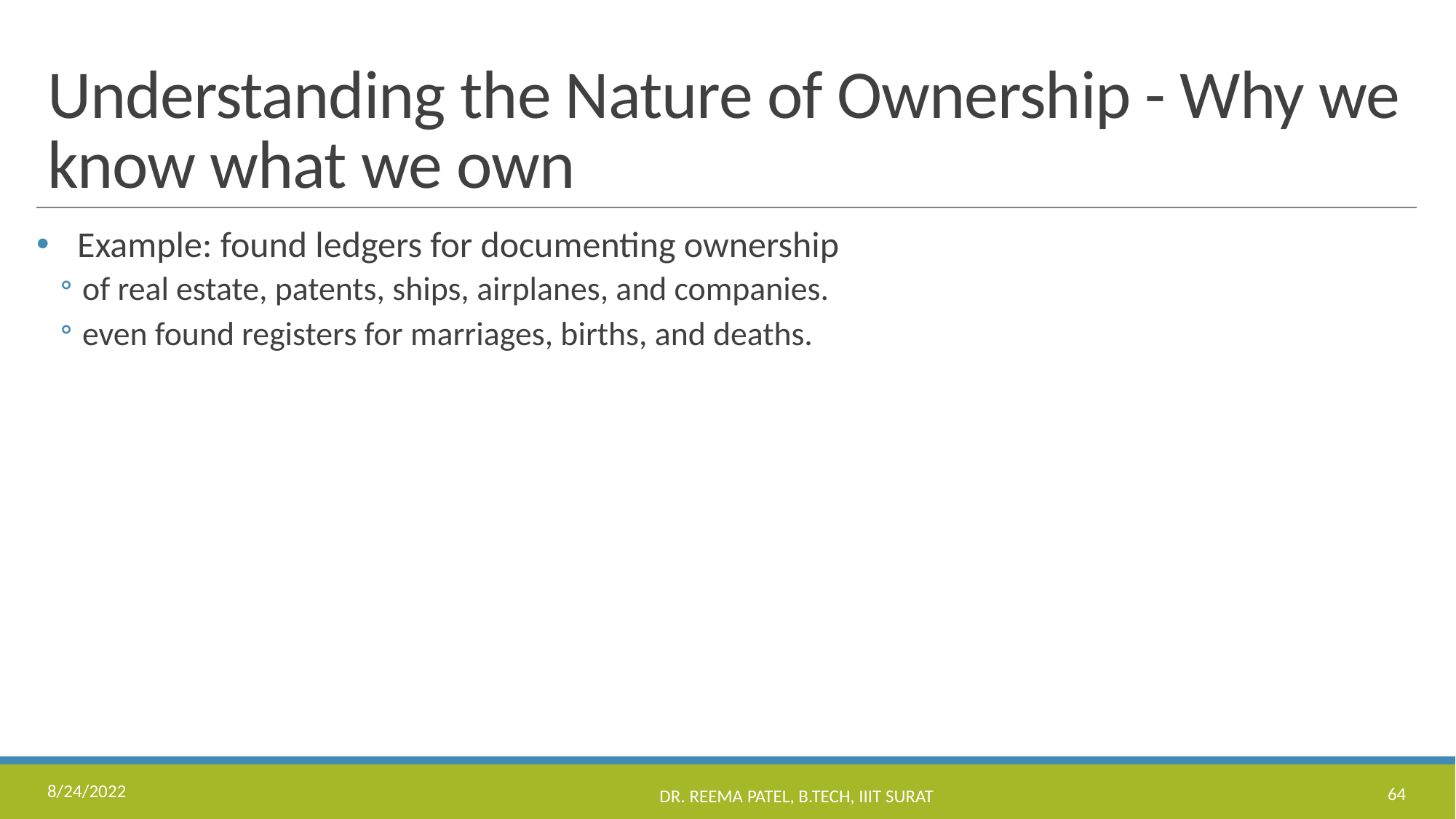

# Understanding the Nature of Ownership - Why we know what we own
Example: found ledgers for documenting ownership
of real estate, patents, ships, airplanes, and companies.
even found registers for marriages, births, and deaths.
8/24/2022
Dr. Reema Patel, B.Tech, IIIT Surat
64